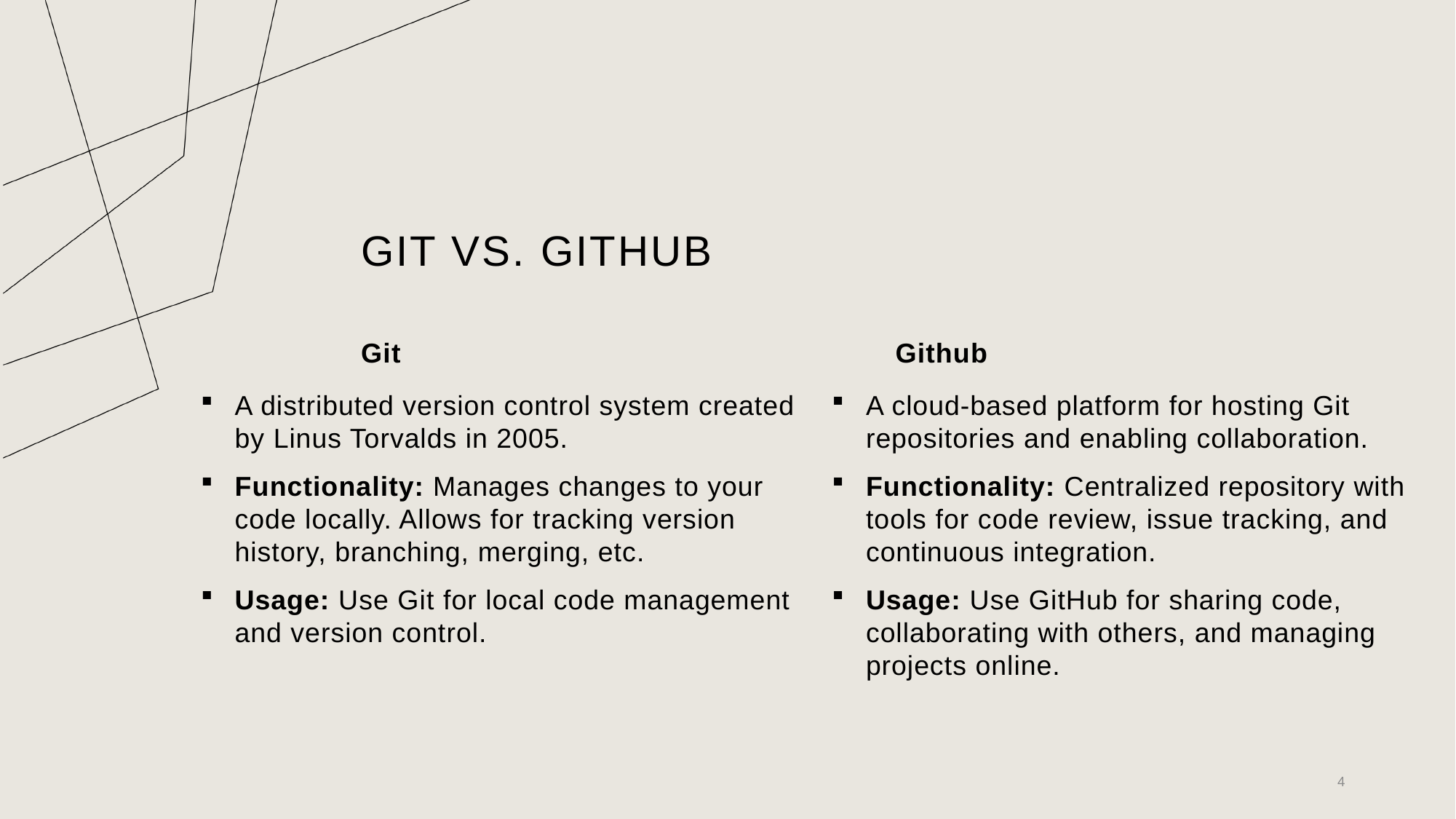

# Git vs. GitHub
Git
Github
A cloud-based platform for hosting Git repositories and enabling collaboration.
Functionality: Centralized repository with tools for code review, issue tracking, and continuous integration.
Usage: Use GitHub for sharing code, collaborating with others, and managing projects online.
A distributed version control system created by Linus Torvalds in 2005.
Functionality: Manages changes to your code locally. Allows for tracking version history, branching, merging, etc.
Usage: Use Git for local code management and version control.
4